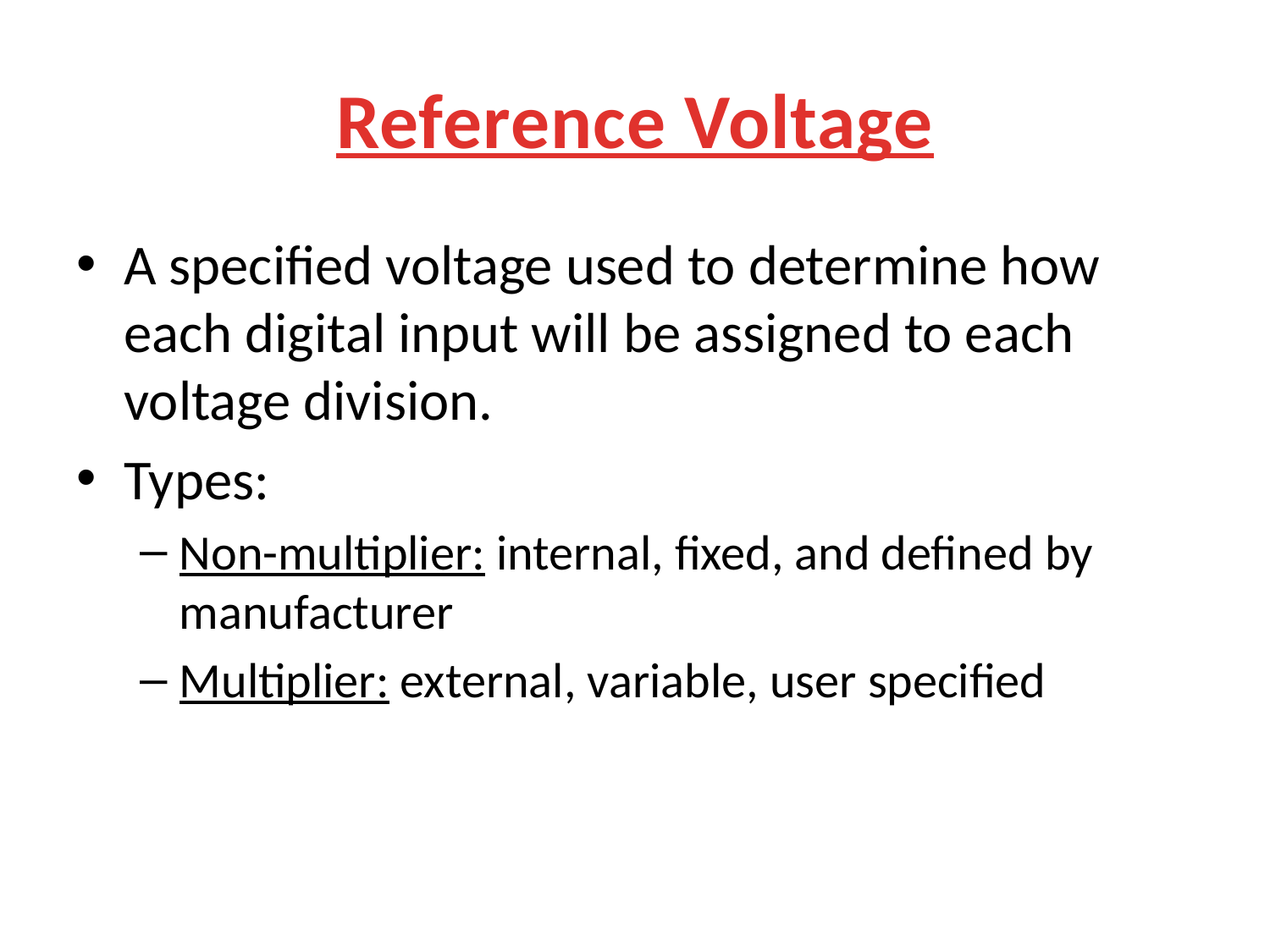

# Reference Voltage
A specified voltage used to determine how each digital input will be assigned to each voltage division.
Types:
Non-multiplier: internal, fixed, and defined by manufacturer
Multiplier: external, variable, user specified